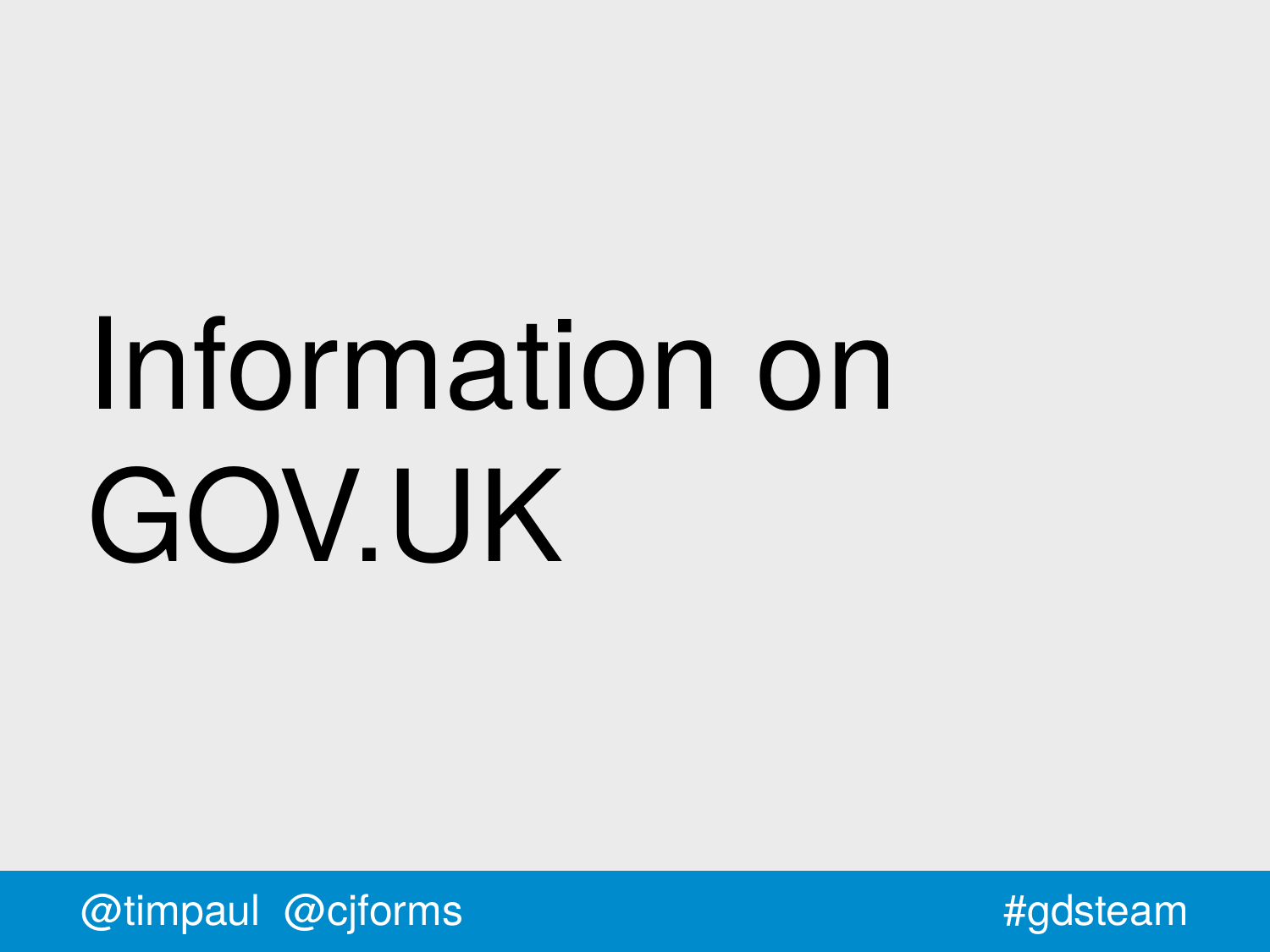

# Information on GOV.UK

@timpaul  @cjforms
#gdsteam